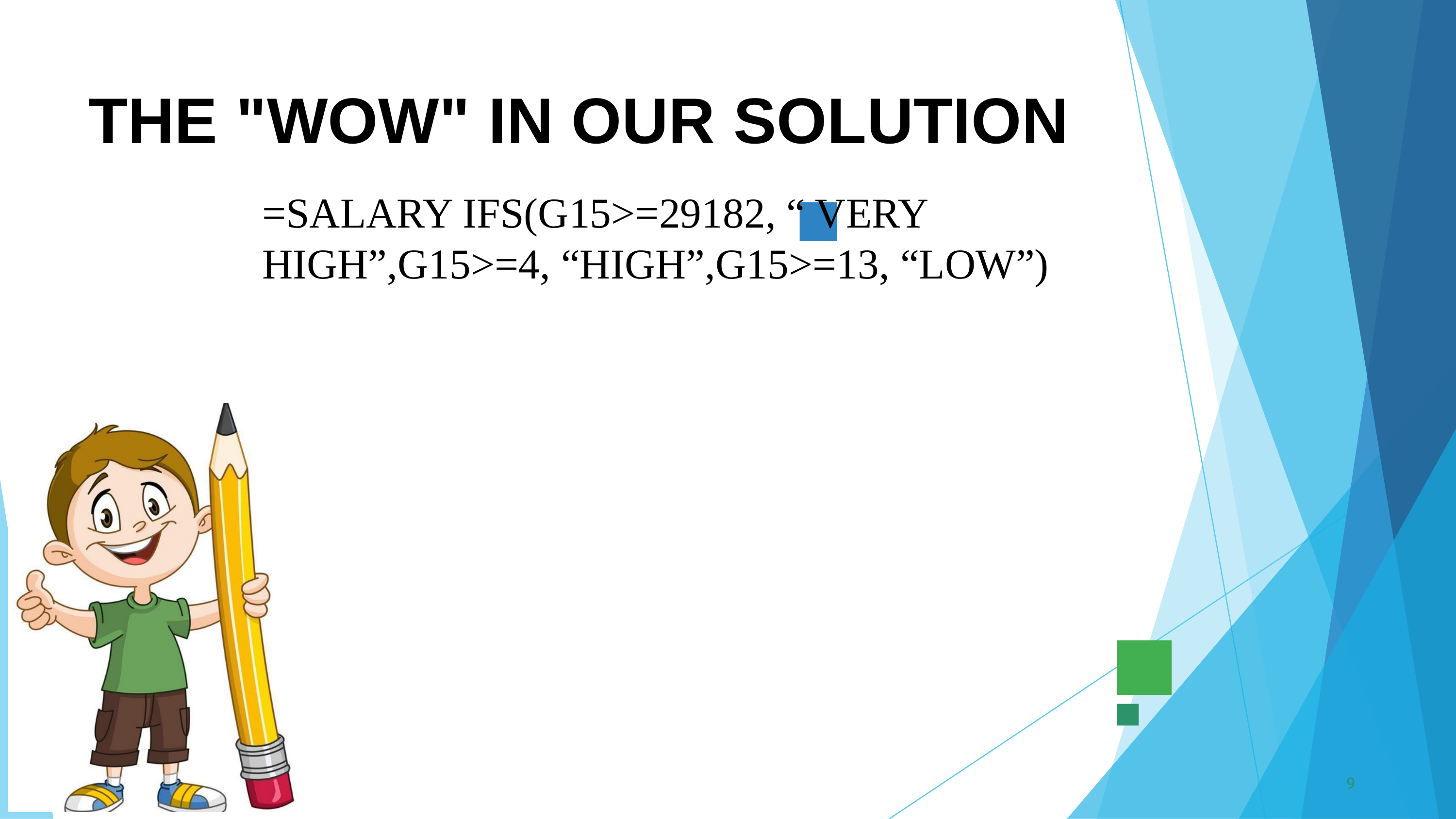

THE "WOW" IN OUR SOLUTION
=SALARY IFS(G15>=29182, “ VERY HIGH”,G15>=4, “HIGH”,G15>=13, “LOW”)

9
3/21/2024  Annual Review